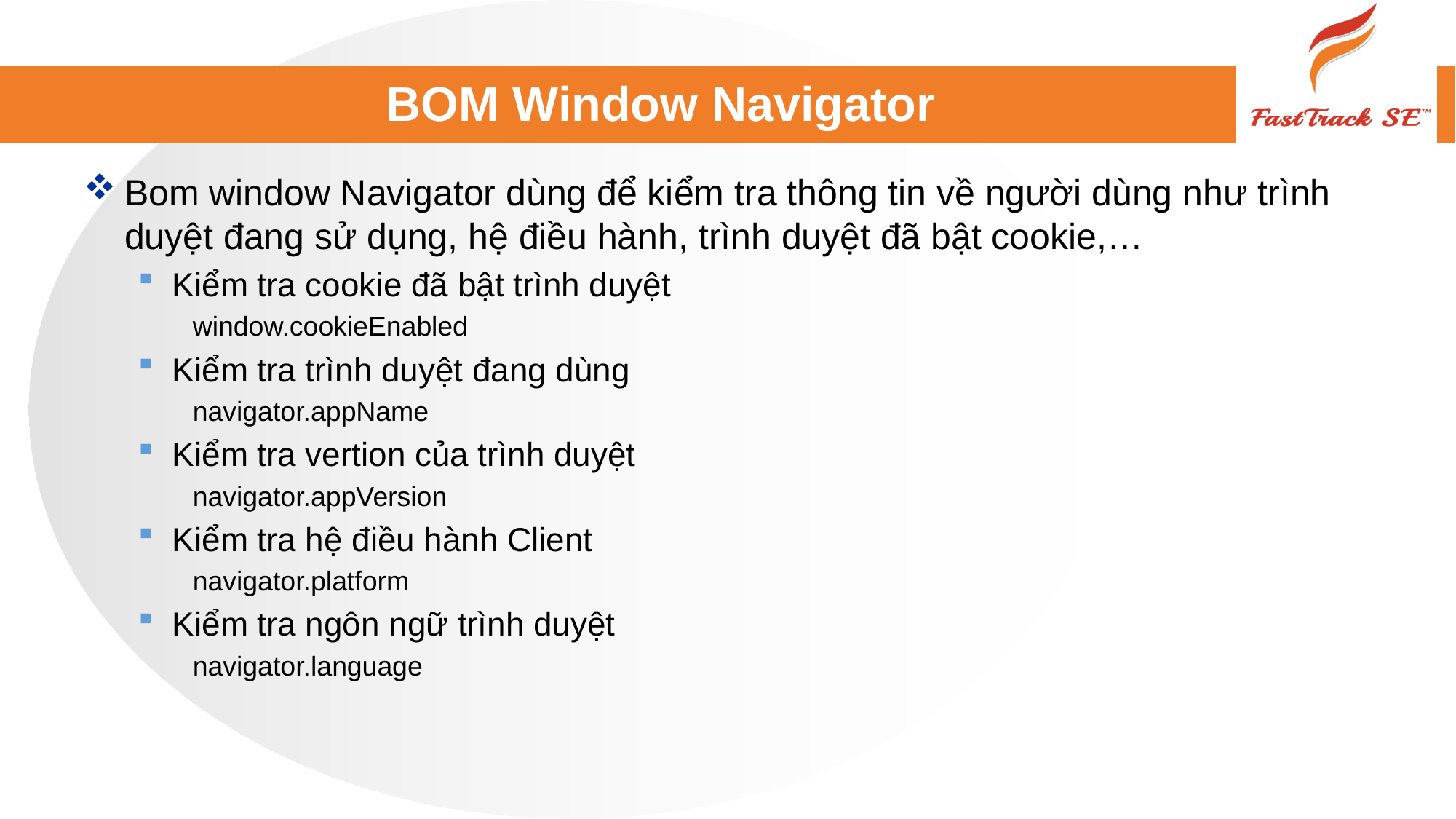

# BOM Window Navigator
Bom window Navigator dùng để kiểm tra thông tin về người dùng như trình duyệt đang sử dụng, hệ điều hành, trình duyệt đã bật cookie,…
Kiểm tra cookie đã bật trình duyệt
window.cookieEnabled
Kiểm tra trình duyệt đang dùng
navigator.appName
Kiểm tra vertion của trình duyệt
navigator.appVersion
Kiểm tra hệ điều hành Client
navigator.platform
Kiểm tra ngôn ngữ trình duyệt
navigator.language